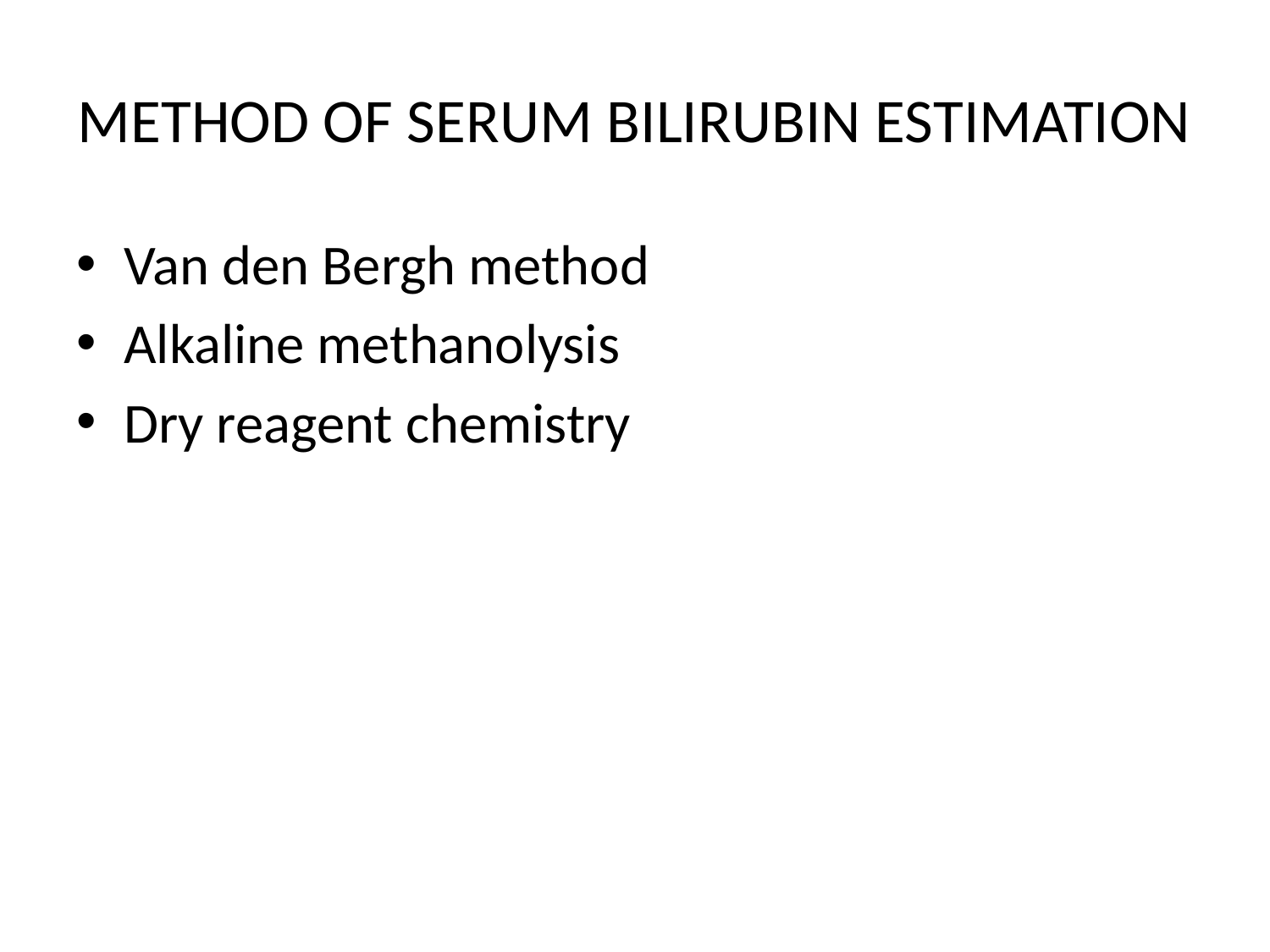

# METHOD OF SERUM BILIRUBIN ESTIMATION
Van den Bergh method
Alkaline methanolysis
Dry reagent chemistry